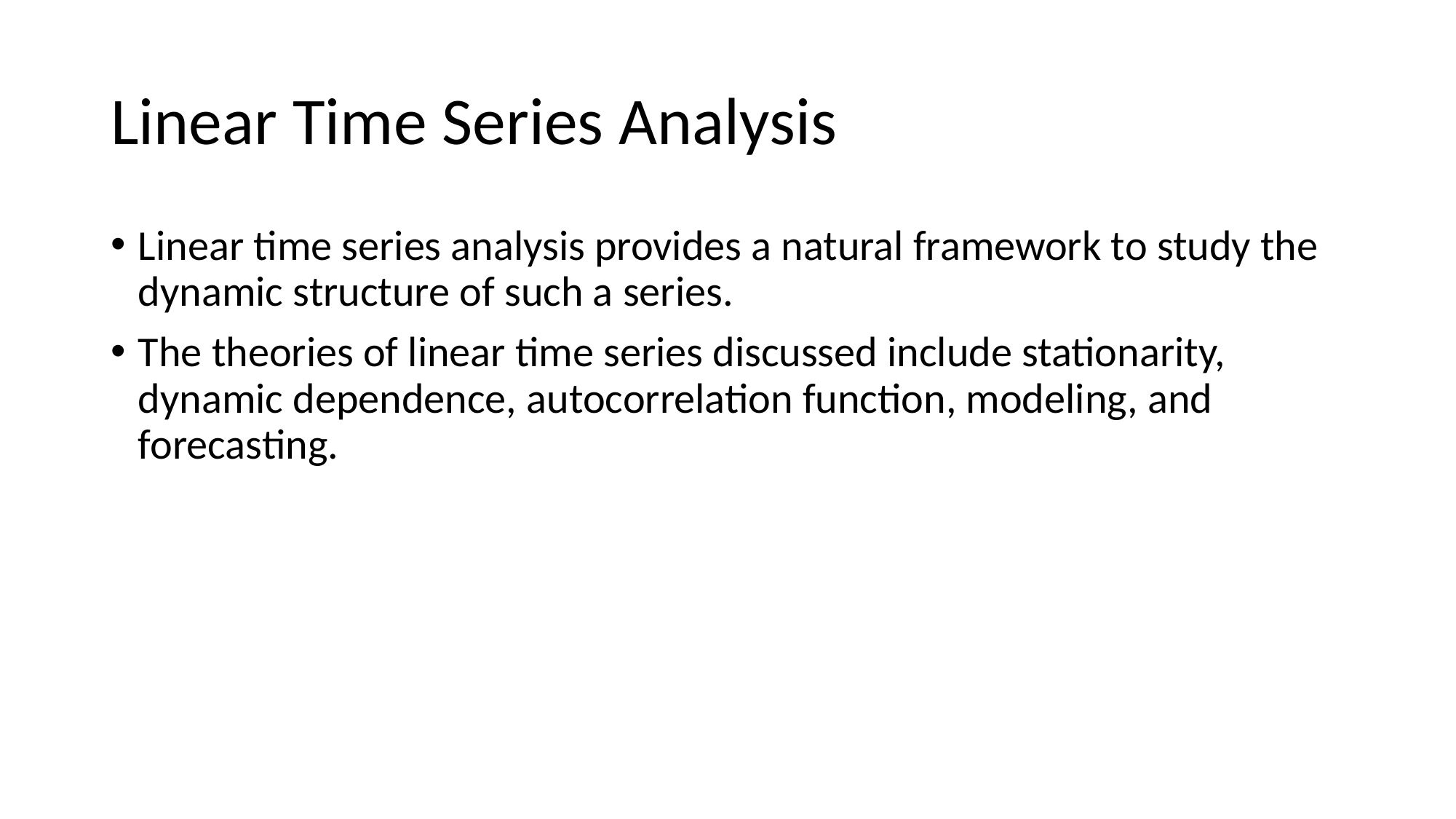

# Linear Time Series Analysis
Linear time series analysis provides a natural framework to study the dynamic structure of such a series.
The theories of linear time series discussed include stationarity, dynamic dependence, autocorrelation function, modeling, and forecasting.